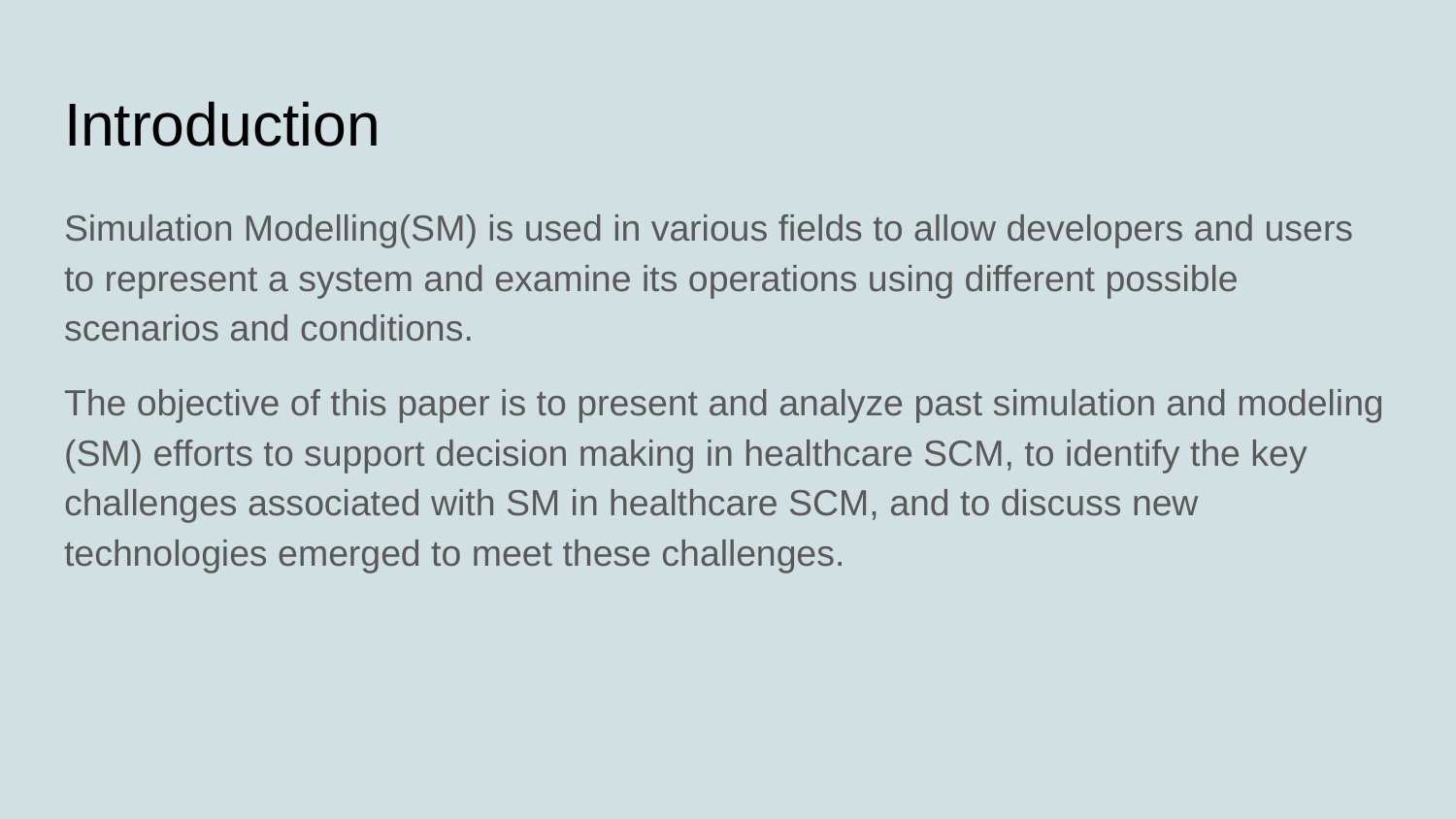

# Introduction
Simulation Modelling(SM) is used in various fields to allow developers and users to represent a system and examine its operations using different possible scenarios and conditions.
The objective of this paper is to present and analyze past simulation and modeling (SM) efforts to support decision making in healthcare SCM, to identify the key challenges associated with SM in healthcare SCM, and to discuss new technologies emerged to meet these challenges.